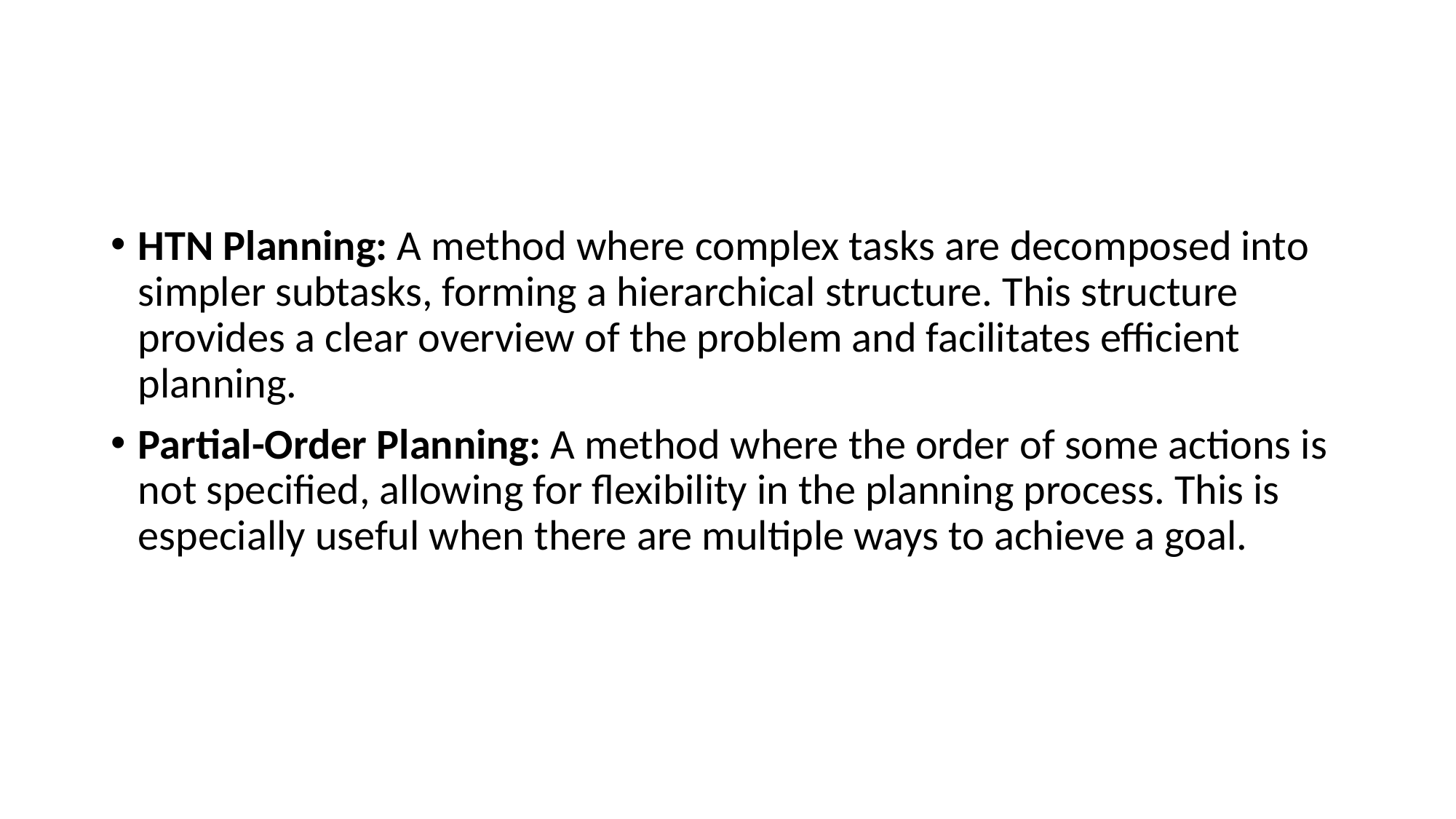

HTN Planning: A method where complex tasks are decomposed into simpler subtasks, forming a hierarchical structure. This structure provides a clear overview of the problem and facilitates efficient planning.
Partial-Order Planning: A method where the order of some actions is not specified, allowing for flexibility in the planning process. This is especially useful when there are multiple ways to achieve a goal.